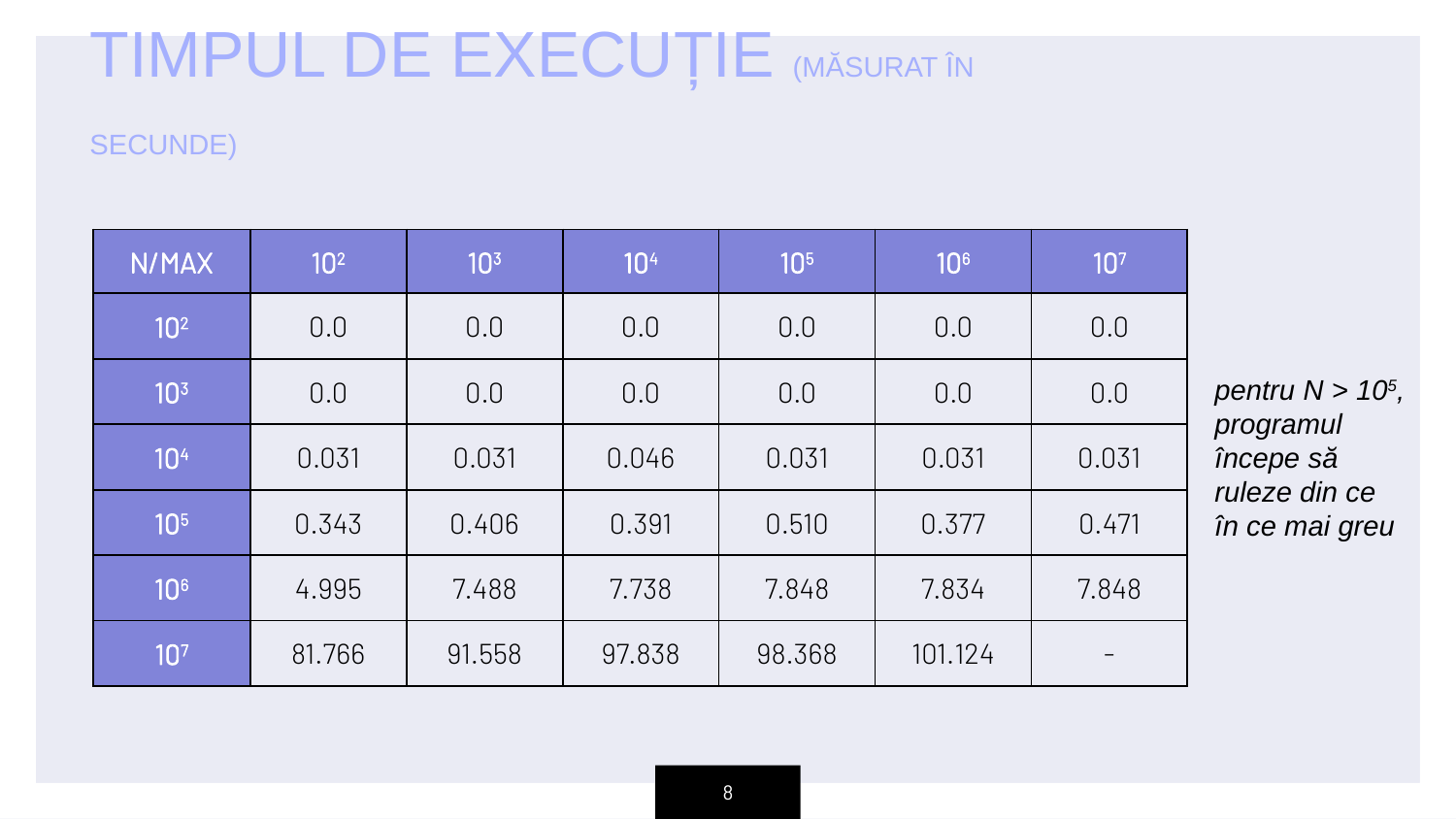

TIMPUL DE EXECUȚIE (MĂSURAT ÎN SECUNDE)
| N/MAX | 102 | 103 | 104 | 105 | 106 | 107 |
| --- | --- | --- | --- | --- | --- | --- |
| 102 | 0.0 | 0.0 | 0.0 | 0.0 | 0.0 | 0.0 |
| 103 | 0.0 | 0.0 | 0.0 | 0.0 | 0.0 | 0.0 |
| 104 | 0.031 | 0.031 | 0.046 | 0.031 | 0.031 | 0.031 |
| 105 | 0.343 | 0.406 | 0.391 | 0.510 | 0.377 | 0.471 |
| 106 | 4.995 | 7.488 | 7.738 | 7.848 | 7.834 | 7.848 |
| 107 | 81.766 | 91.558 | 97.838 | 98.368 | 101.124 | - |
pentru N > 105, programul începe să ruleze din ce în ce mai greu
8